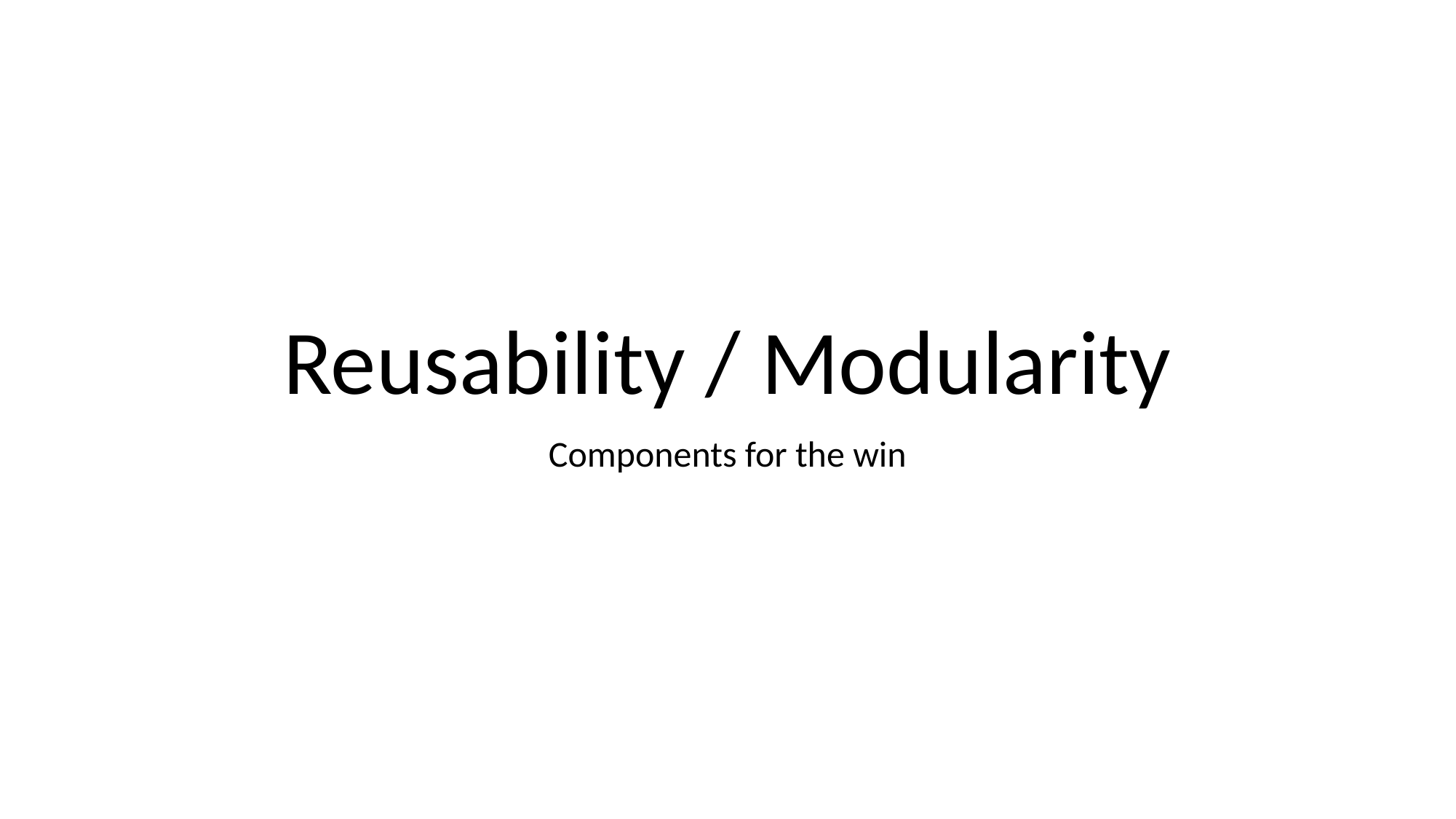

# Reusability / Modularity
Components for the win